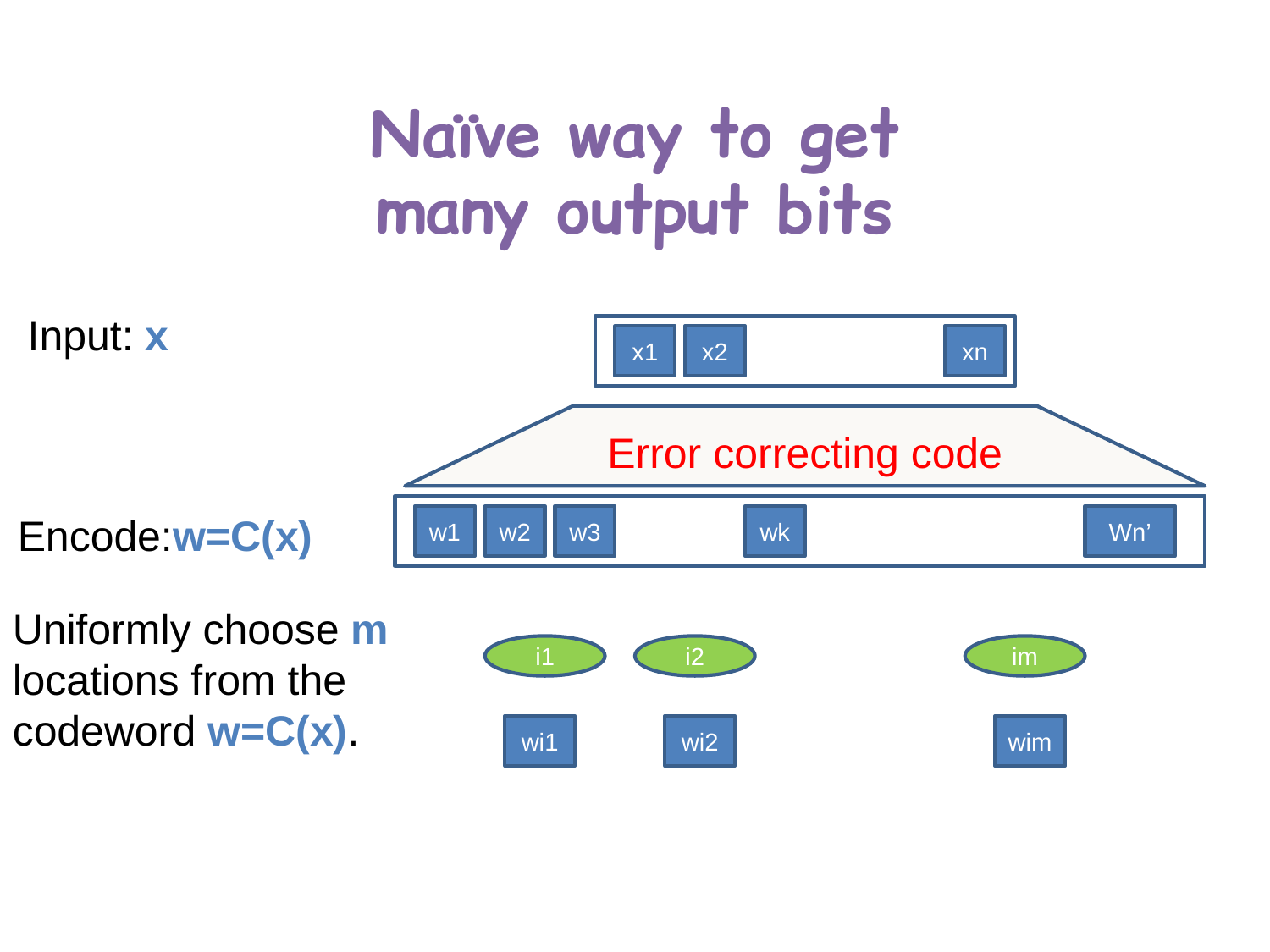

# Naïve way to get many output bits
Input: x

x1
x2
xn
Error correcting code
Encode:w=C(x)

w1
w2
w3
wk
Wn’
Uniformly choose m locations from the codeword w=C(x).
i1
i2
im
wi1
wi2
wim